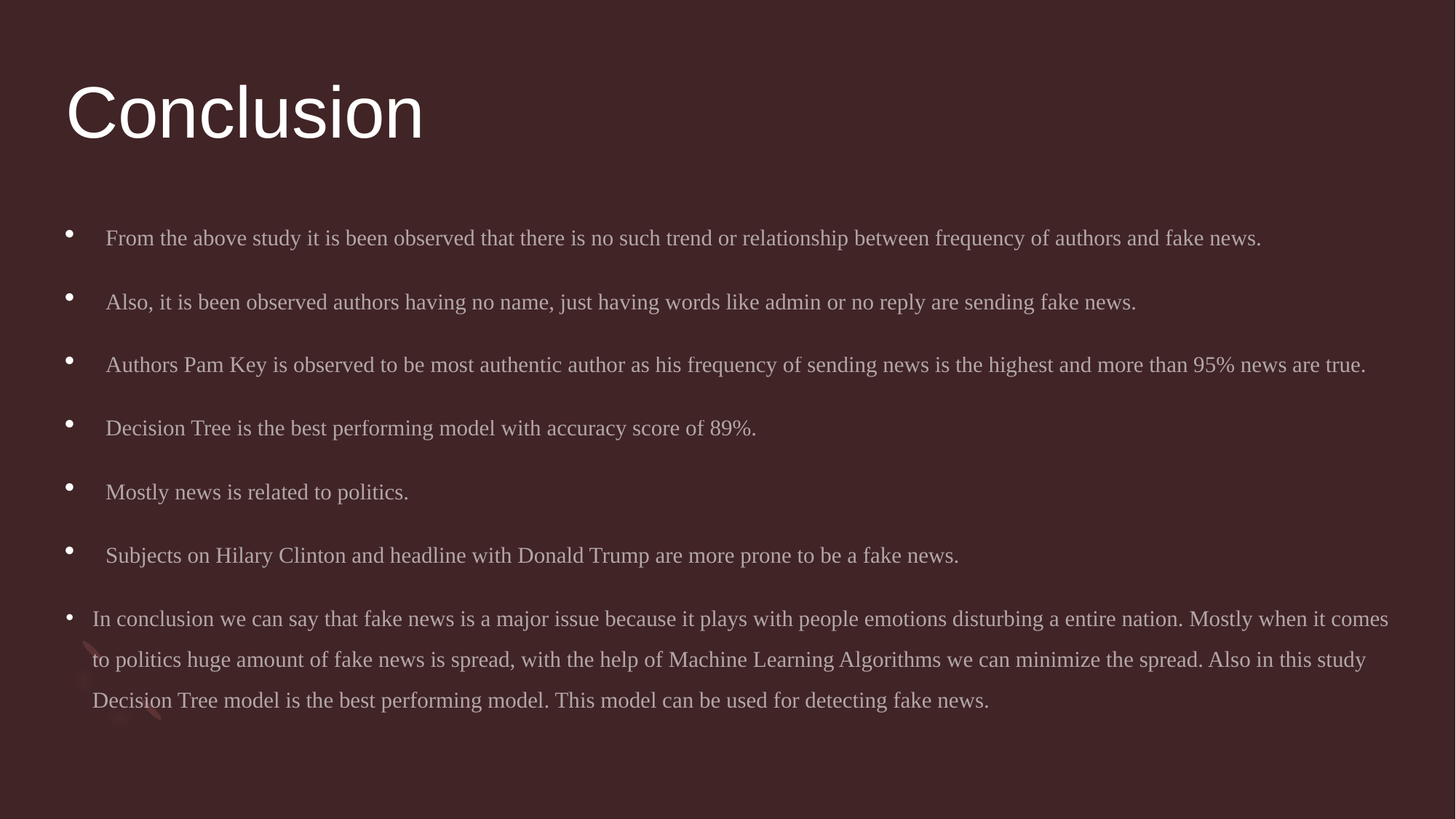

# Conclusion
From the above study it is been observed that there is no such trend or relationship between frequency of authors and fake news.
Also, it is been observed authors having no name, just having words like admin or no reply are sending fake news.
Authors Pam Key is observed to be most authentic author as his frequency of sending news is the highest and more than 95% news are true.
Decision Tree is the best performing model with accuracy score of 89%.
Mostly news is related to politics.
Subjects on Hilary Clinton and headline with Donald Trump are more prone to be a fake news.
In conclusion we can say that fake news is a major issue because it plays with people emotions disturbing a entire nation. Mostly when it comes to politics huge amount of fake news is spread, with the help of Machine Learning Algorithms we can minimize the spread. Also in this study Decision Tree model is the best performing model. This model can be used for detecting fake news.